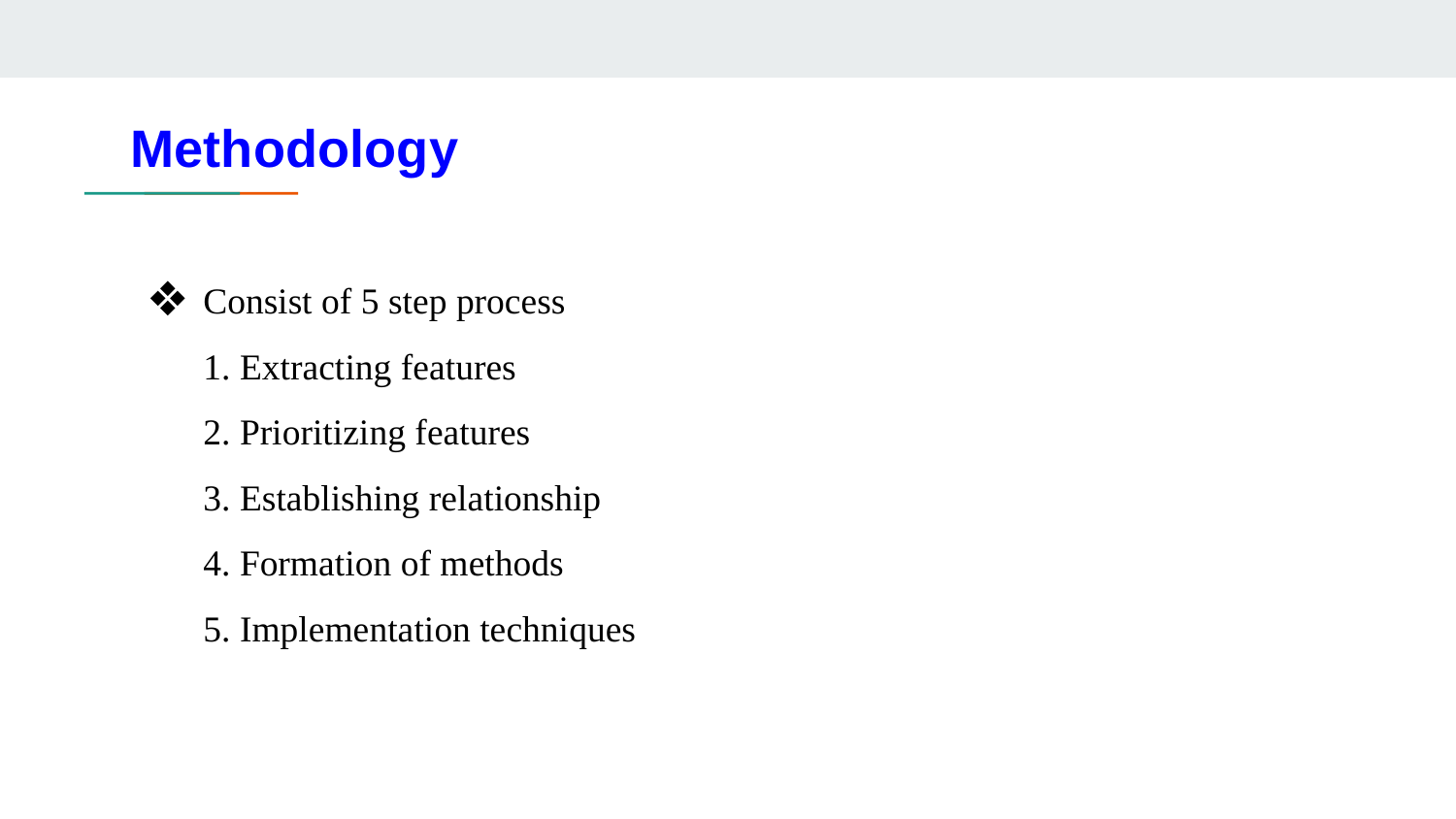

# Methodology
Consist of 5 step process
1. Extracting features
2. Prioritizing features
3. Establishing relationship
4. Formation of methods
5. Implementation techniques